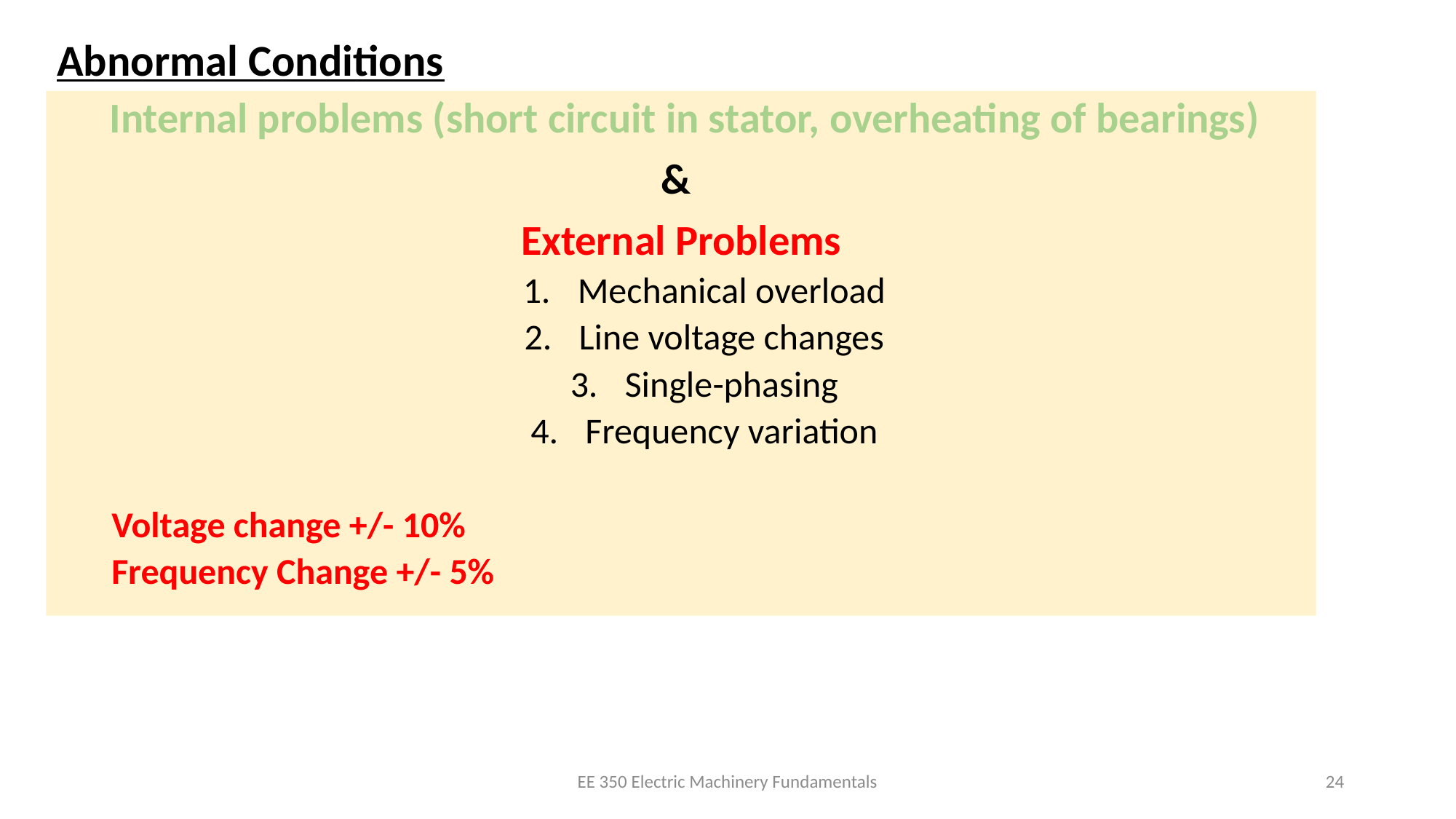

# Abnormal Conditions
 Internal problems (short circuit in stator, overheating of bearings)
&
External Problems
Mechanical overload
Line voltage changes
Single-phasing
Frequency variation

Voltage change +/- 10%
Frequency Change +/- 5%

EE 350 Electric Machinery Fundamentals
24